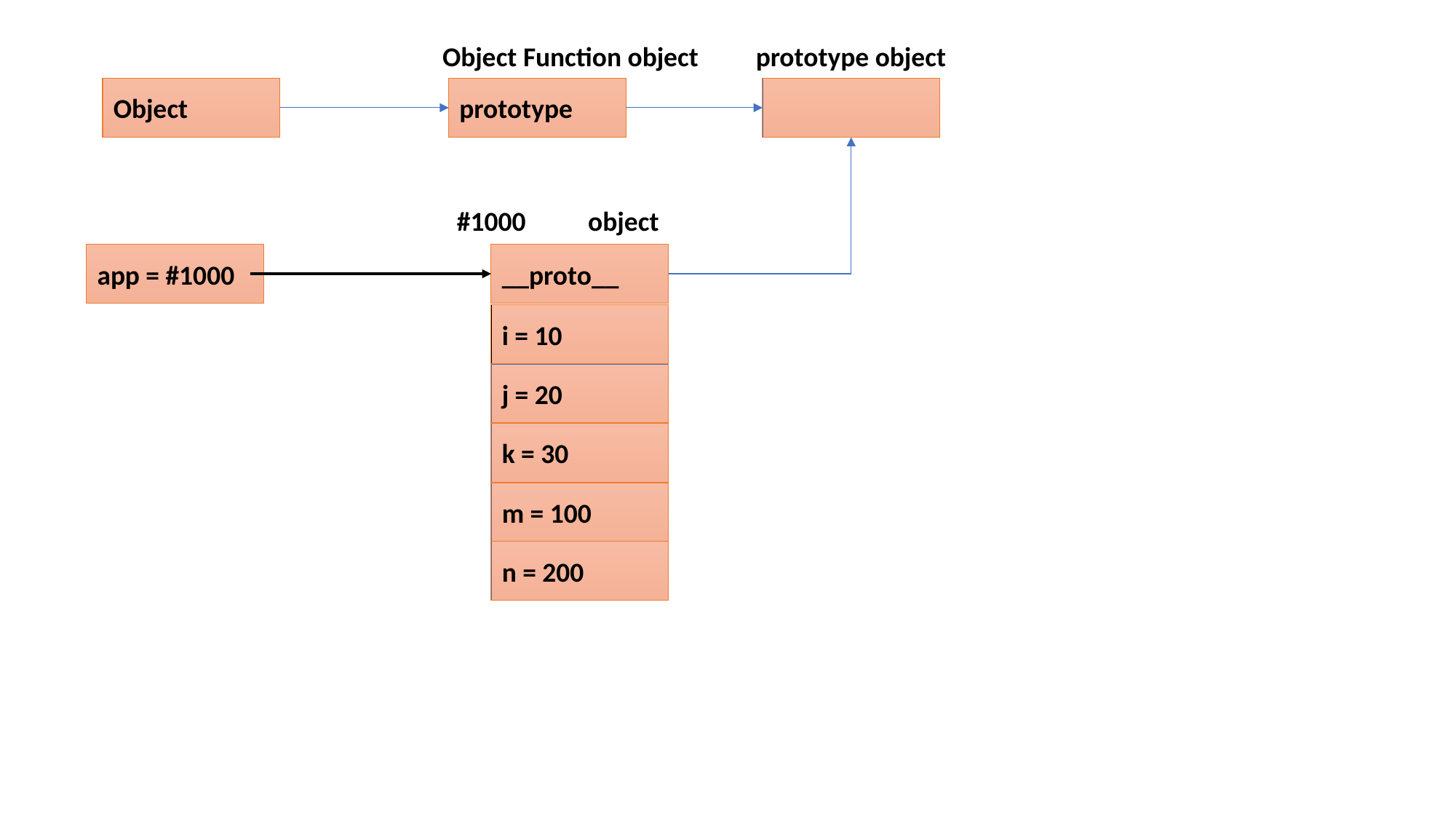

Object Function object
prototype object
Object
prototype

#1000
object
app = #1000
__proto__
i = 10
j = 20
k = 30
m = 100
n = 200